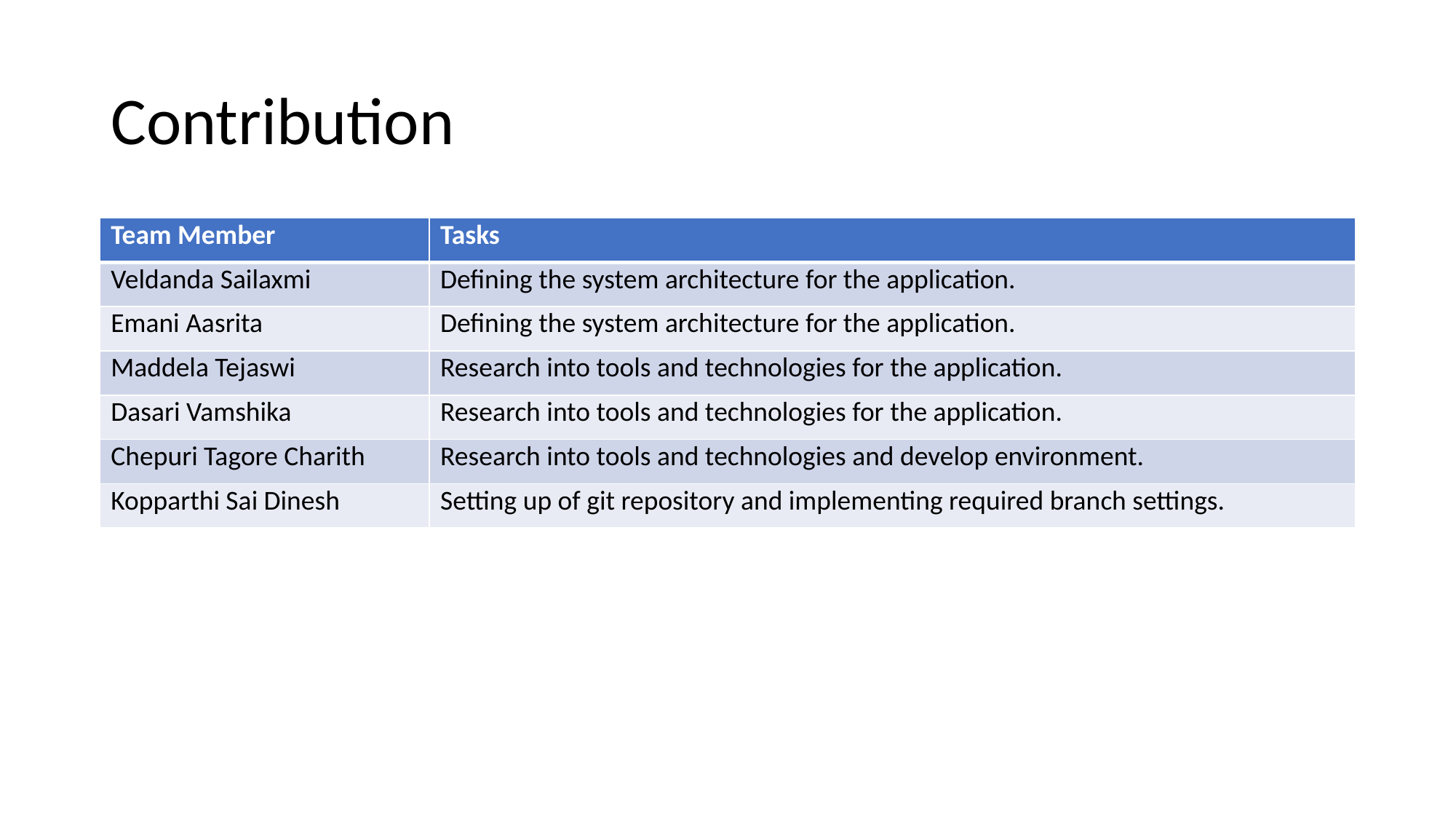

# Contribution
| Team Member | Tasks |
| --- | --- |
| Veldanda Sailaxmi | Defining the system architecture for the application. |
| Emani Aasrita | Defining the system architecture for the application. |
| Maddela Tejaswi | Research into tools and technologies for the application. |
| Dasari Vamshika | Research into tools and technologies for the application. |
| Chepuri Tagore Charith | Research into tools and technologies and develop environment. |
| Kopparthi Sai Dinesh | Setting up of git repository and implementing required branch settings. |